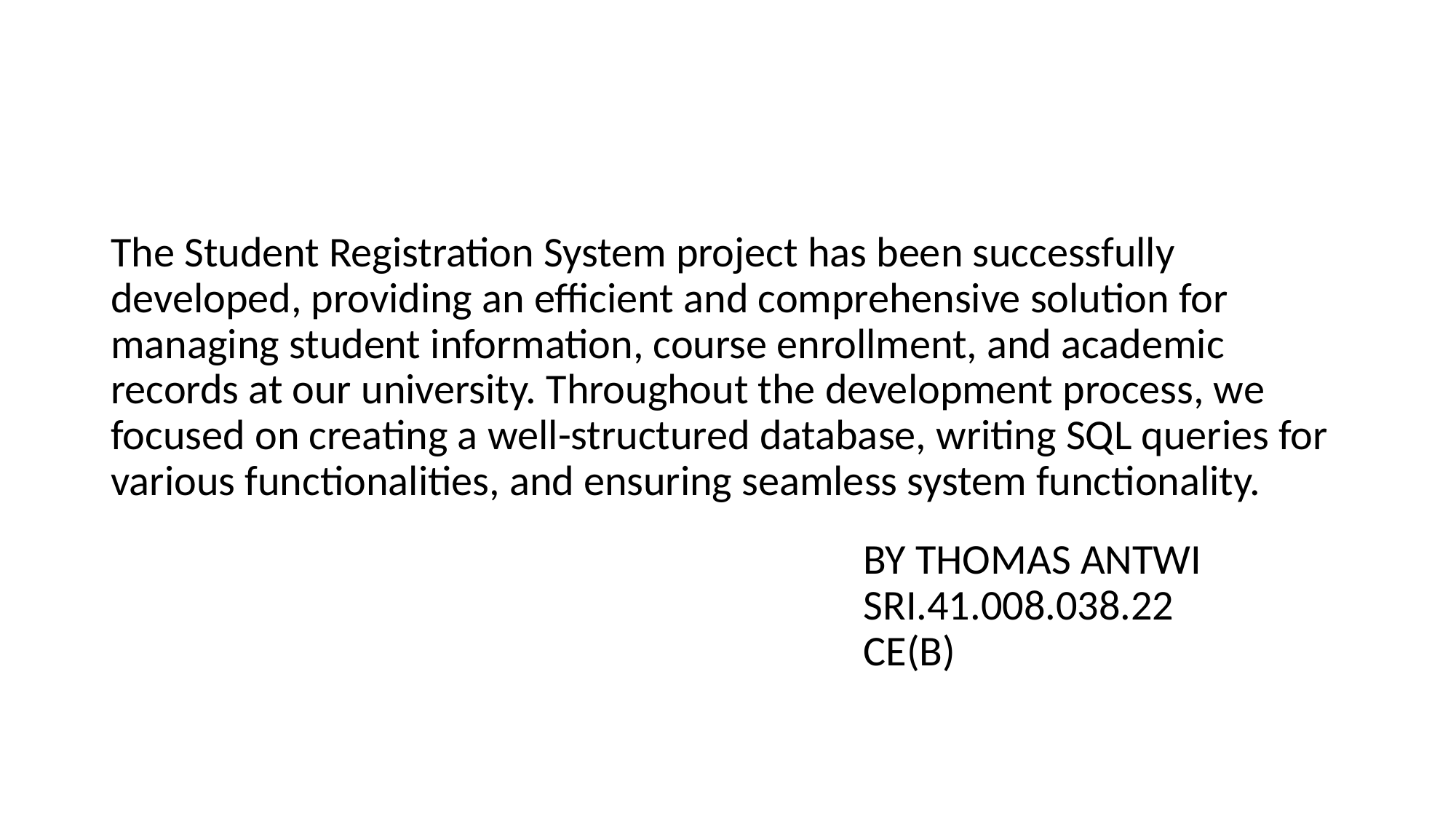

# The Student Registration System project has been successfully developed, providing an efficient and comprehensive solution for managing student information, course enrollment, and academic records at our university. Throughout the development process, we focused on creating a well-structured database, writing SQL queries for various functionalities, and ensuring seamless system functionality.
BY THOMAS ANTWI
SRI.41.008.038.22
CE(B)